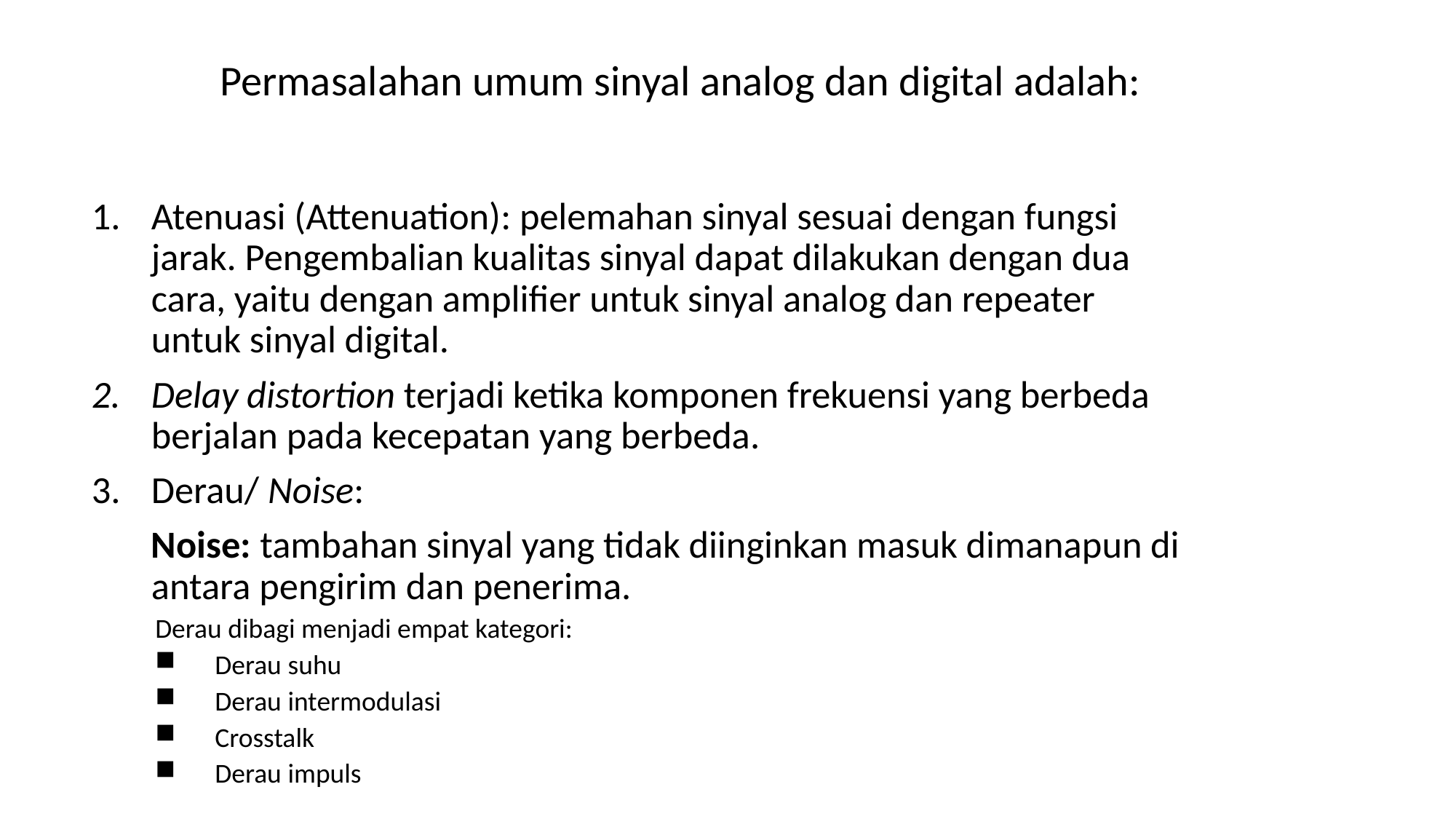

# Permasalahan umum sinyal analog dan digital adalah:
Atenuasi (Attenuation): pelemahan sinyal sesuai dengan fungsi jarak. Pengembalian kualitas sinyal dapat dilakukan dengan dua cara, yaitu dengan amplifier untuk sinyal analog dan repeater untuk sinyal digital.
Delay distortion terjadi ketika komponen frekuensi yang berbeda berjalan pada kecepatan yang berbeda.
Derau/ Noise:
	Noise: tambahan sinyal yang tidak diinginkan masuk dimanapun di antara pengirim dan penerima.
Derau dibagi menjadi empat kategori:
Derau suhu
Derau intermodulasi
Crosstalk
Derau impuls